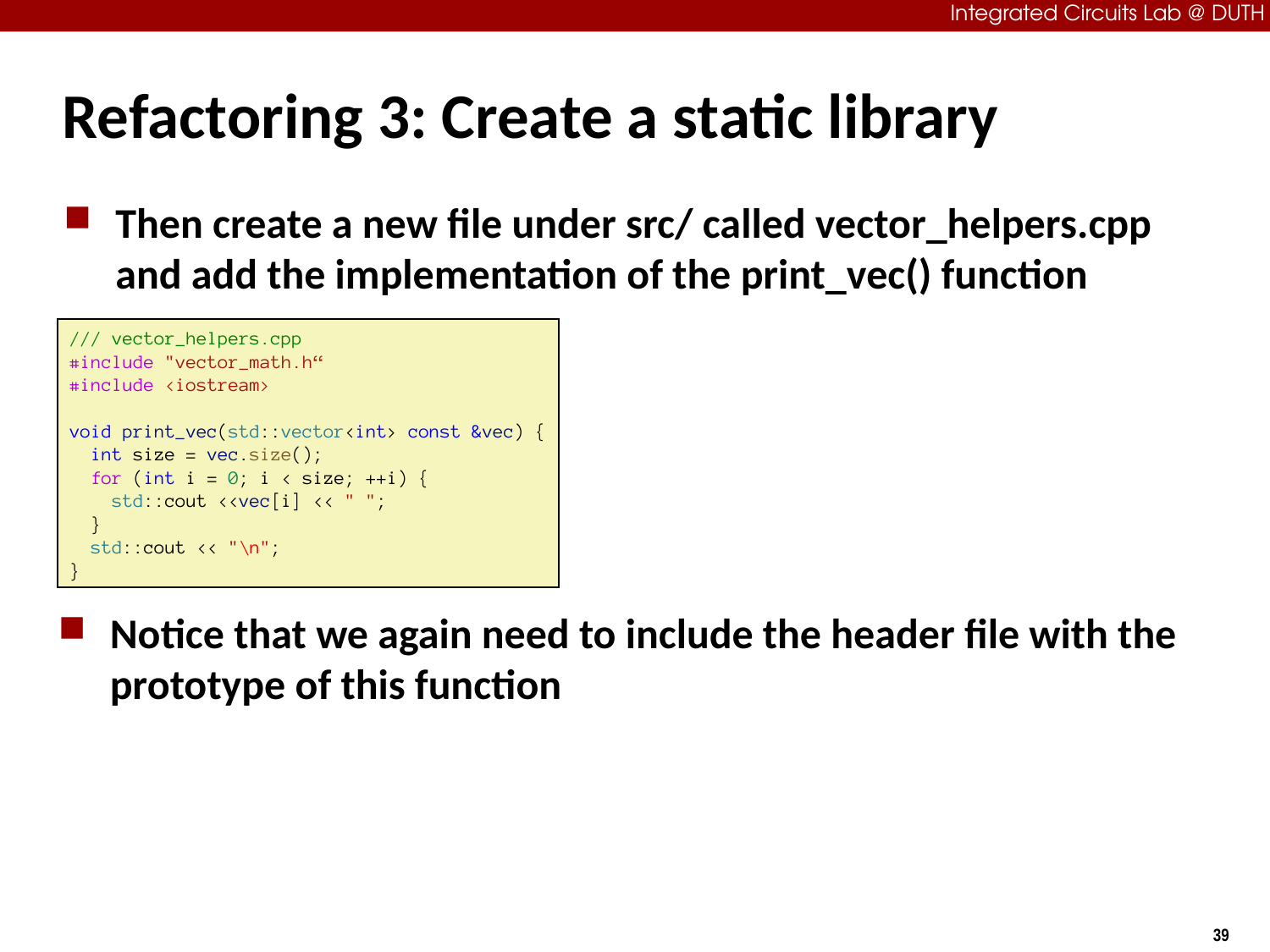

# Refactoring 3: Create a static library
Then create a new file under src/ called vector_helpers.cpp and add the implementation of the print_vec() function
/// vector_helpers.cpp
#include "vector_math.h“
#include <iostream>
void print_vec(std::vector<int> const &vec) {
  int size = vec.size();
  for (int i = 0; i < size; ++i) {
    std::cout <<vec[i] << " ";
  }
  std::cout << "\n";
}
Notice that we again need to include the header file with the prototype of this function